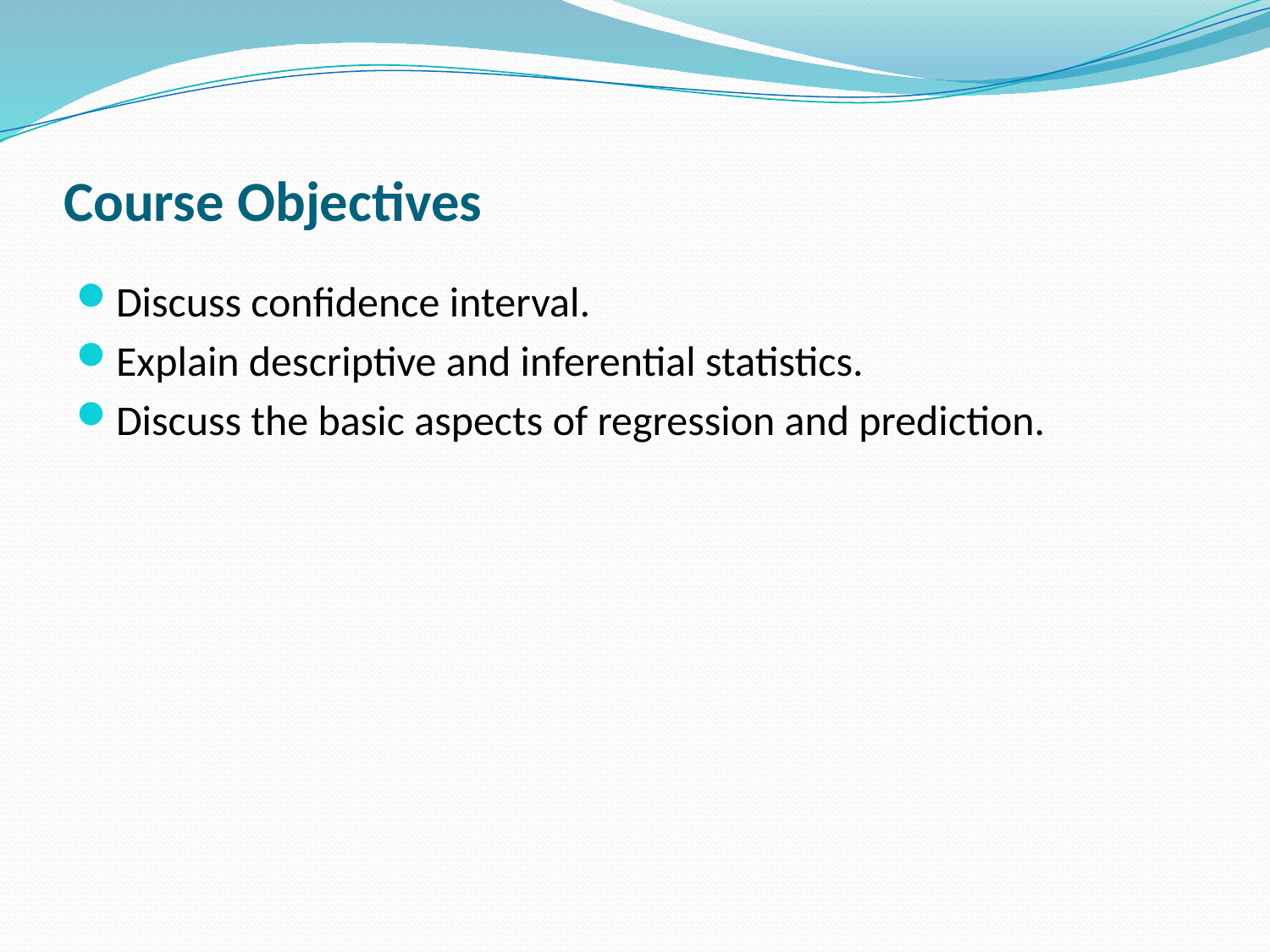

# Course Objectives
Discuss confidence interval.
Explain descriptive and inferential statistics.
Discuss the basic aspects of regression and prediction.